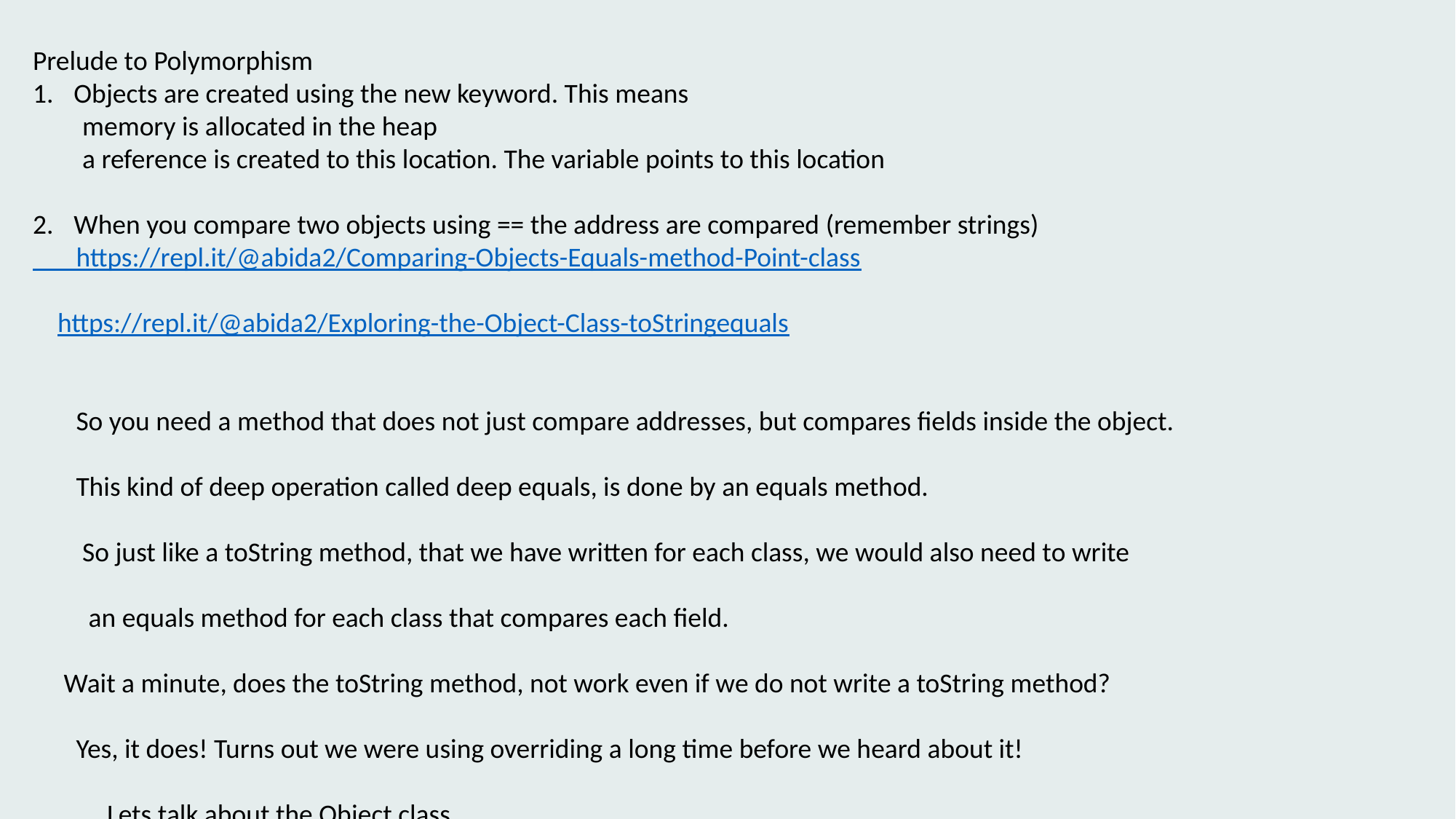

Prelude to Polymorphism
Objects are created using the new keyword. This means
        memory is allocated in the heap
        a reference is created to this location. The variable points to this location

When you compare two objects using == the address are compared (remember strings)
       https://repl.it/@abida2/Comparing-Objects-Equals-method-Point-class

    https://repl.it/@abida2/Exploring-the-Object-Class-toStringequals

       So you need a method that does not just compare addresses, but compares fields inside the object.

       This kind of deep operation called deep equals, is done by an equals method.

        So just like a toString method, that we have written for each class, we would also need to write

         an equals method for each class that compares each field.

     Wait a minute, does the toString method, not work even if we do not write a toString method?

       Yes, it does! Turns out we were using overriding a long time before we heard about it!

            Lets talk about the Object class.